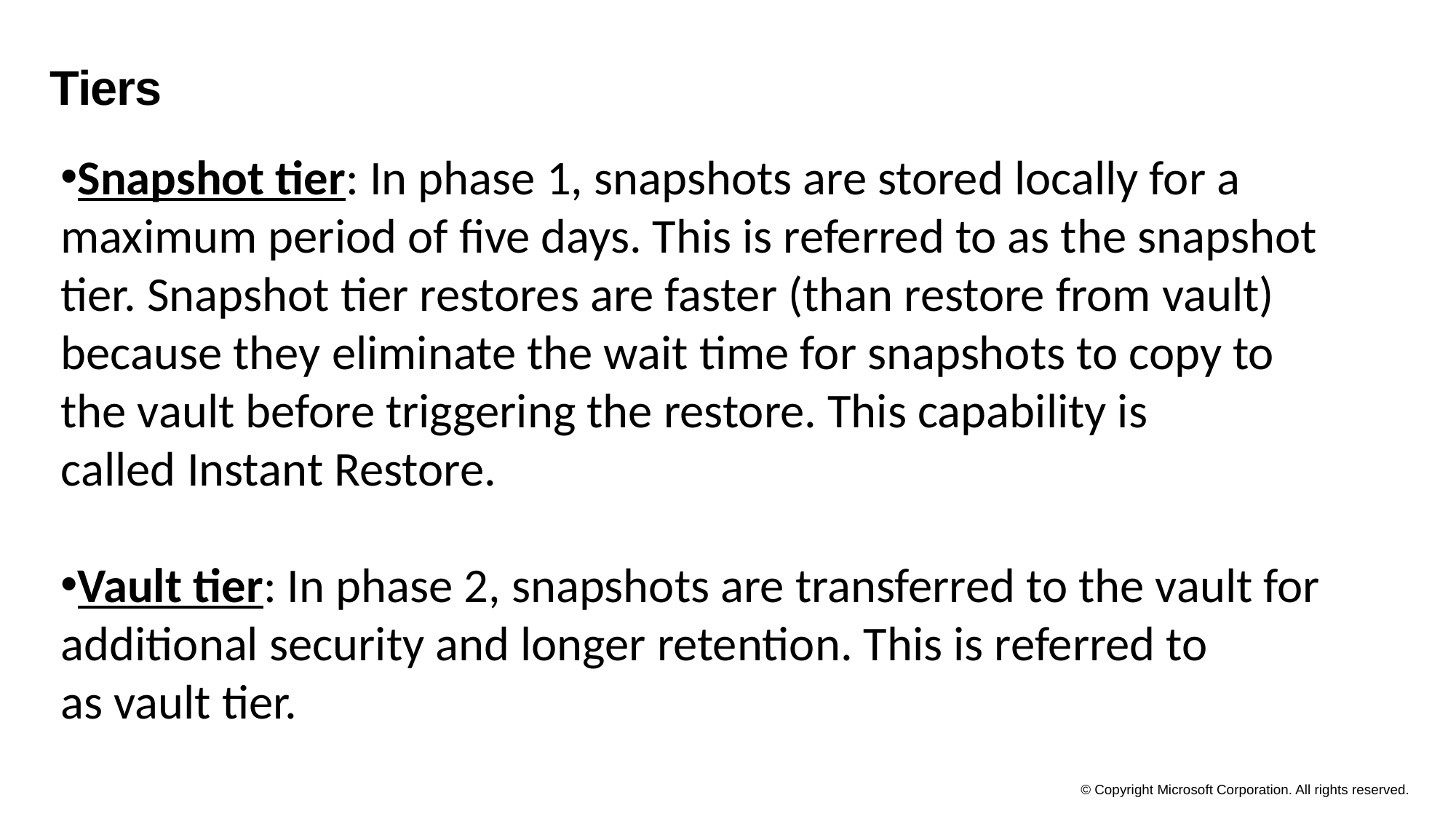

# Tiers
Snapshot tier: In phase 1, snapshots are stored locally for a maximum period of five days. This is referred to as the snapshot tier. Snapshot tier restores are faster (than restore from vault) because they eliminate the wait time for snapshots to copy to the vault before triggering the restore. This capability is called Instant Restore.

Vault tier: In phase 2, snapshots are transferred to the vault for additional security and longer retention. This is referred to as vault tier.